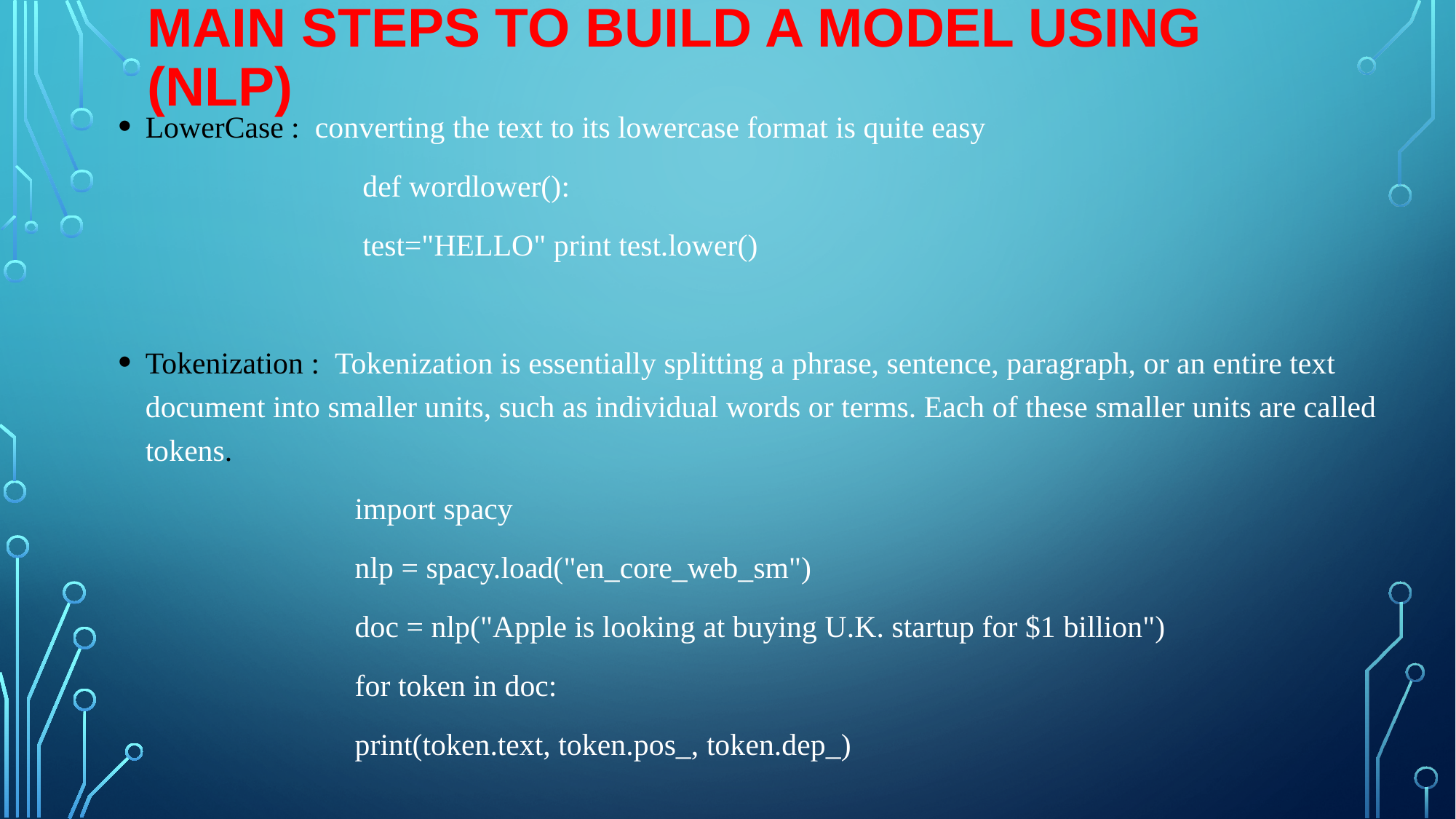

# Main Steps to build a model using (NLP)
LowerCase :  converting the text to its lowercase format is quite easy
                                def wordlower():
                                test="HELLO" print test.lower()

Tokenization :  Tokenization is essentially splitting a phrase, sentence, paragraph, or an entire text document into smaller units, such as individual words or terms. Each of these smaller units are called tokens.
                               import spacy
                               nlp = spacy.load("en_core_web_sm")
                               doc = nlp("Apple is looking at buying U.K. startup for $1 billion")
                               for token in doc:
                               print(token.text, token.pos_, token.dep_)

: